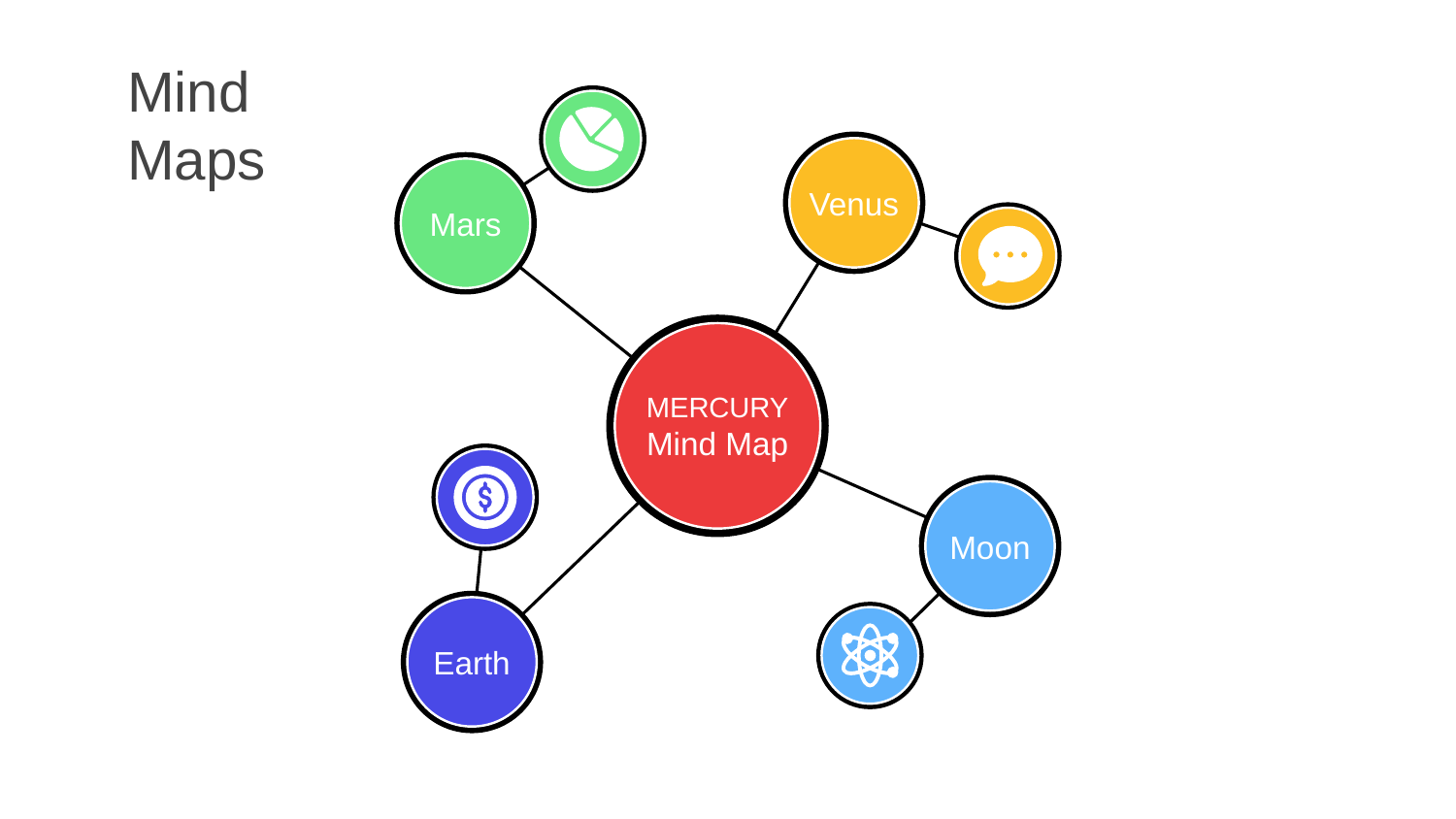

# Mind Maps

Mars

Venus

MERCURY
Mind Map

Moon

Earth